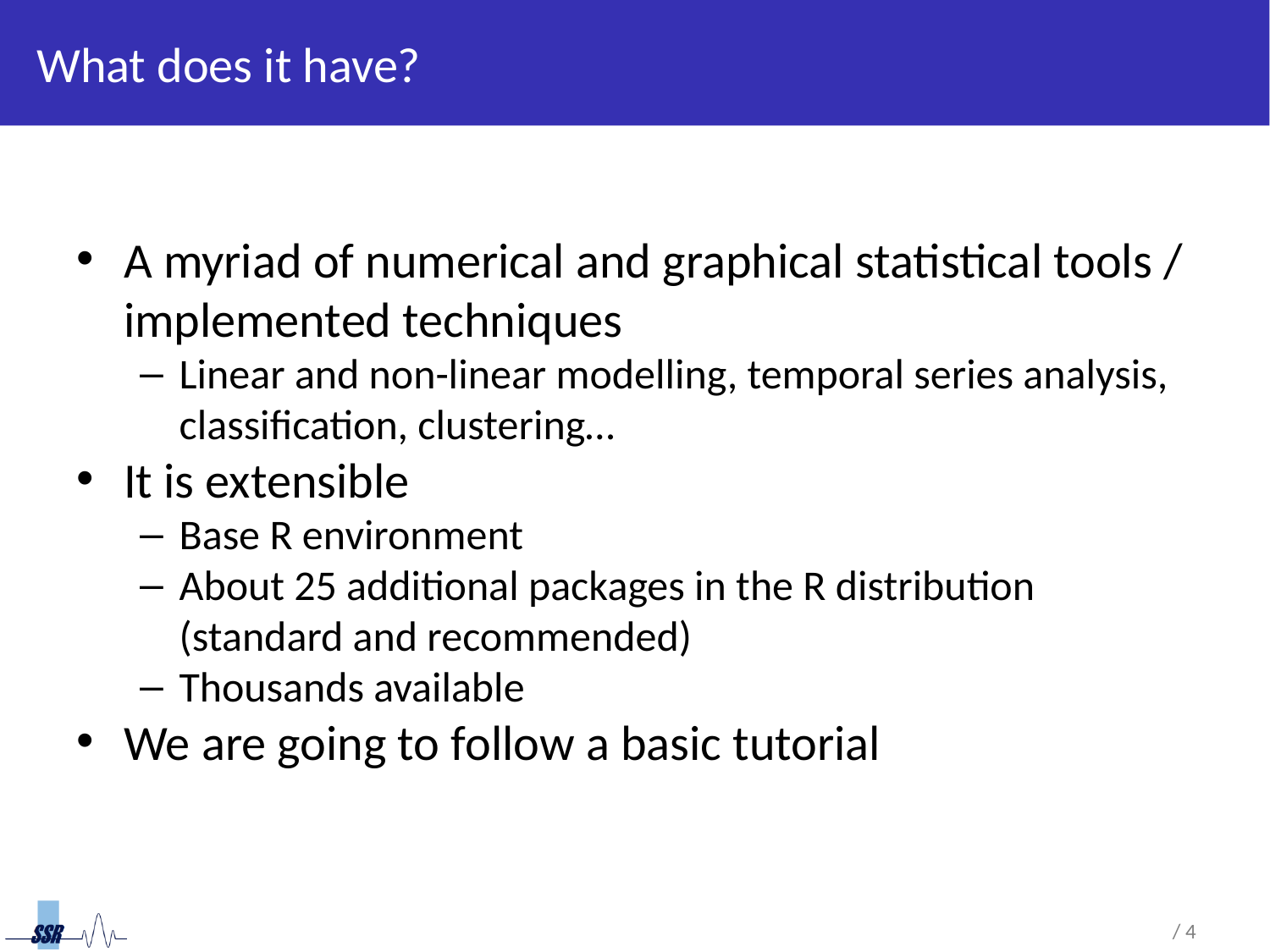

What does it have?
A myriad of numerical and graphical statistical tools / implemented techniques
Linear and non-linear modelling, temporal series analysis, classification, clustering…
It is extensible
Base R environment
About 25 additional packages in the R distribution (standard and recommended)
Thousands available
We are going to follow a basic tutorial